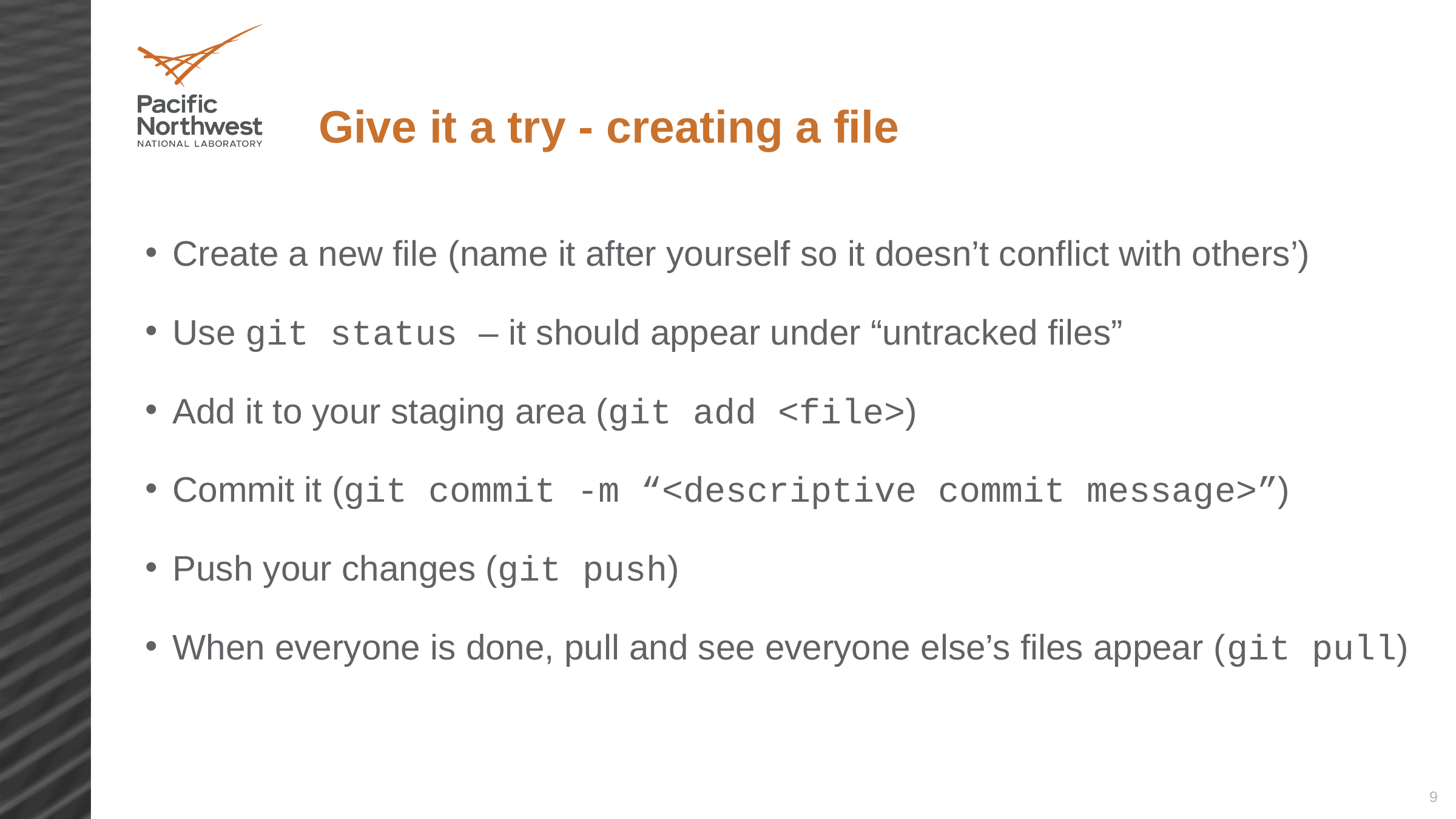

# Give it a try - creating a file
Create a new file (name it after yourself so it doesn’t conflict with others’)
Use git status – it should appear under “untracked files”
Add it to your staging area (git add <file>)
Commit it (git commit -m “<descriptive commit message>”)
Push your changes (git push)
When everyone is done, pull and see everyone else’s files appear (git pull)

9